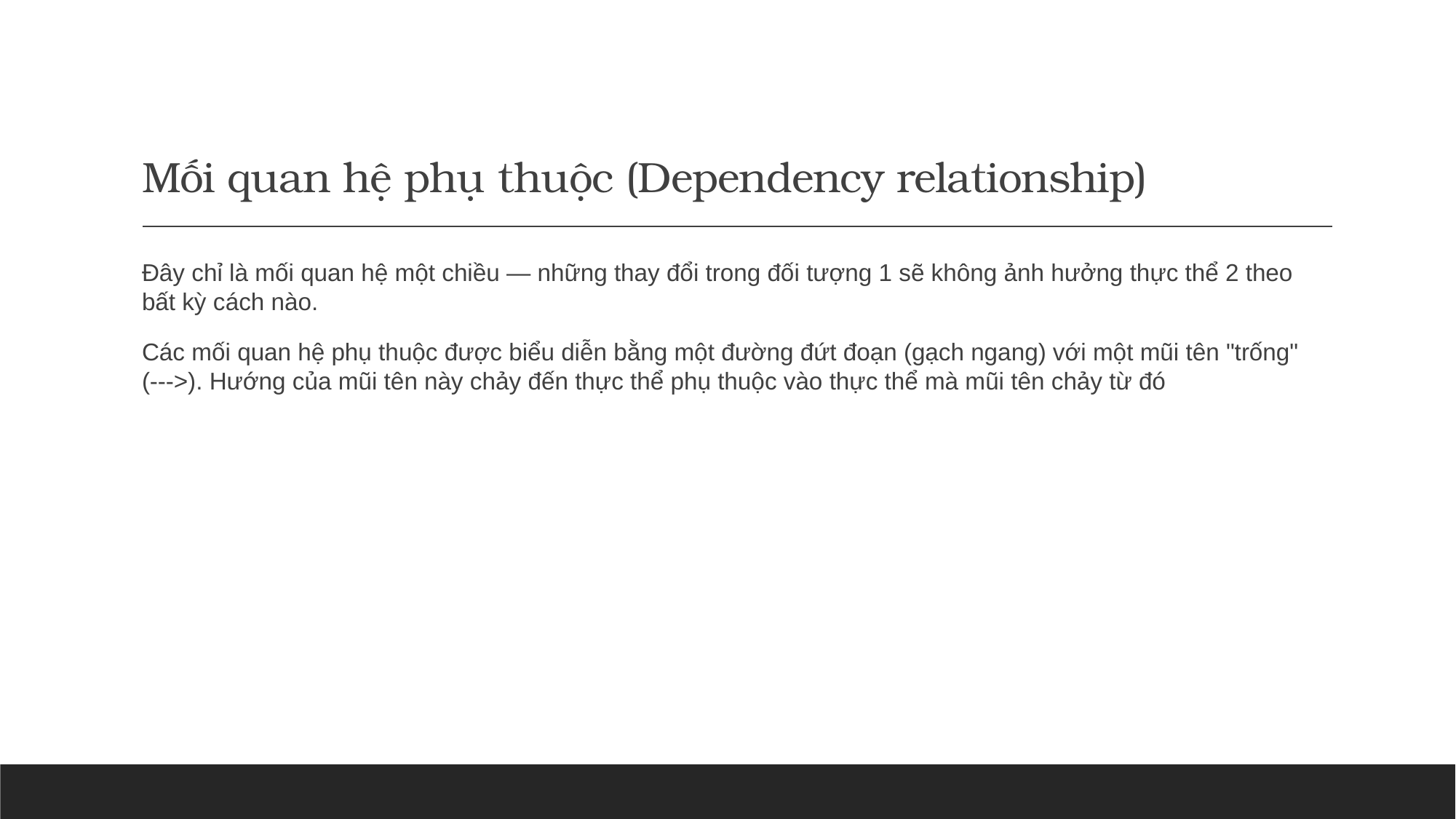

# Mối quan hệ phụ thuộc (Dependency relationship)
Đây chỉ là mối quan hệ một chiều — những thay đổi trong đối tượng 1 sẽ không ảnh hưởng thực thể 2 theo bất kỳ cách nào.
Các mối quan hệ phụ thuộc được biểu diễn bằng một đường đứt đoạn (gạch ngang) với một mũi tên "trống" (--->). Hướng của mũi tên này chảy đến thực thể phụ thuộc vào thực thể mà mũi tên chảy từ đó